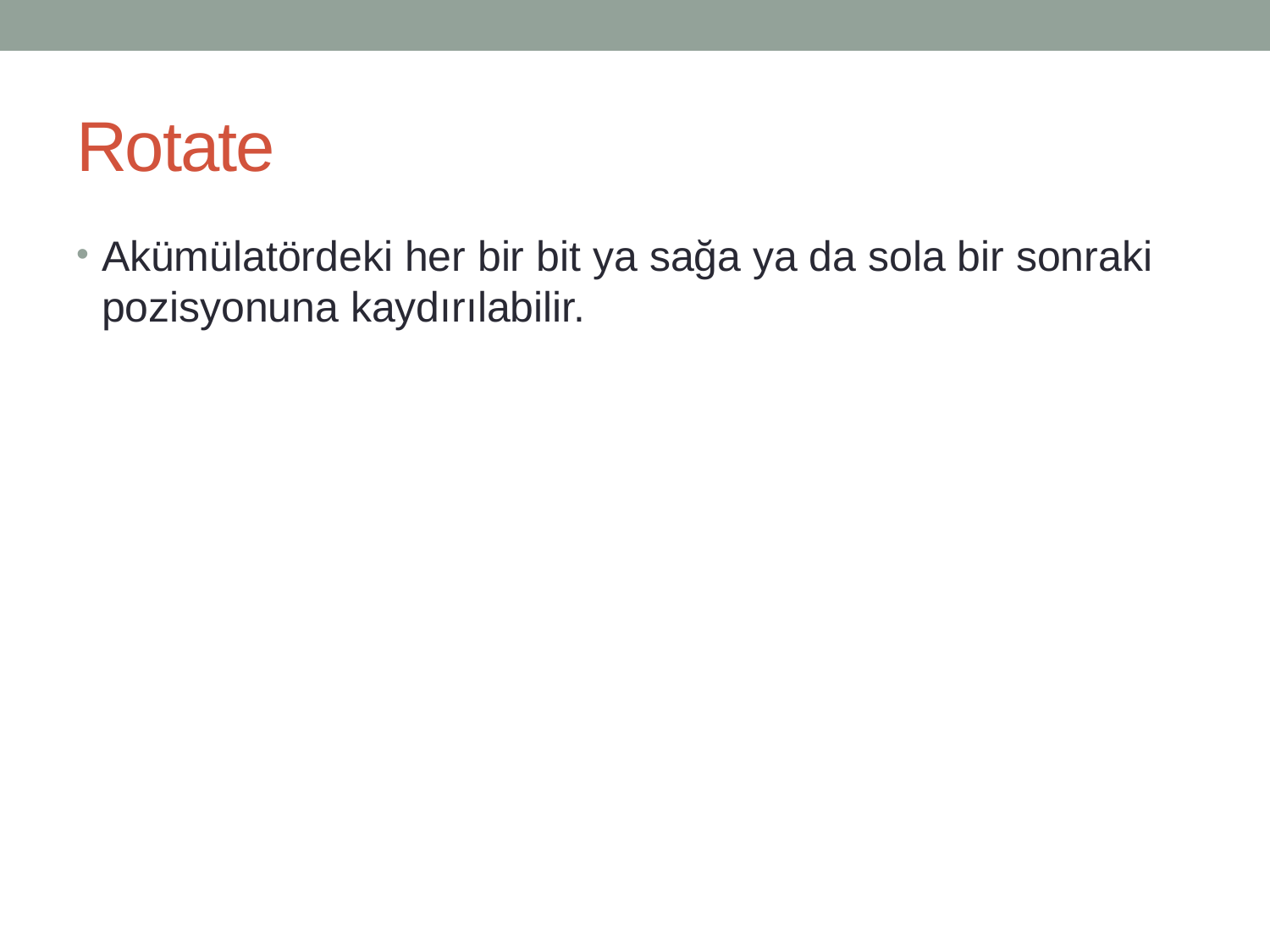

# Rotate
Akümülatördeki her bir bit ya sağa ya da sola bir sonraki pozisyonuna kaydırılabilir.